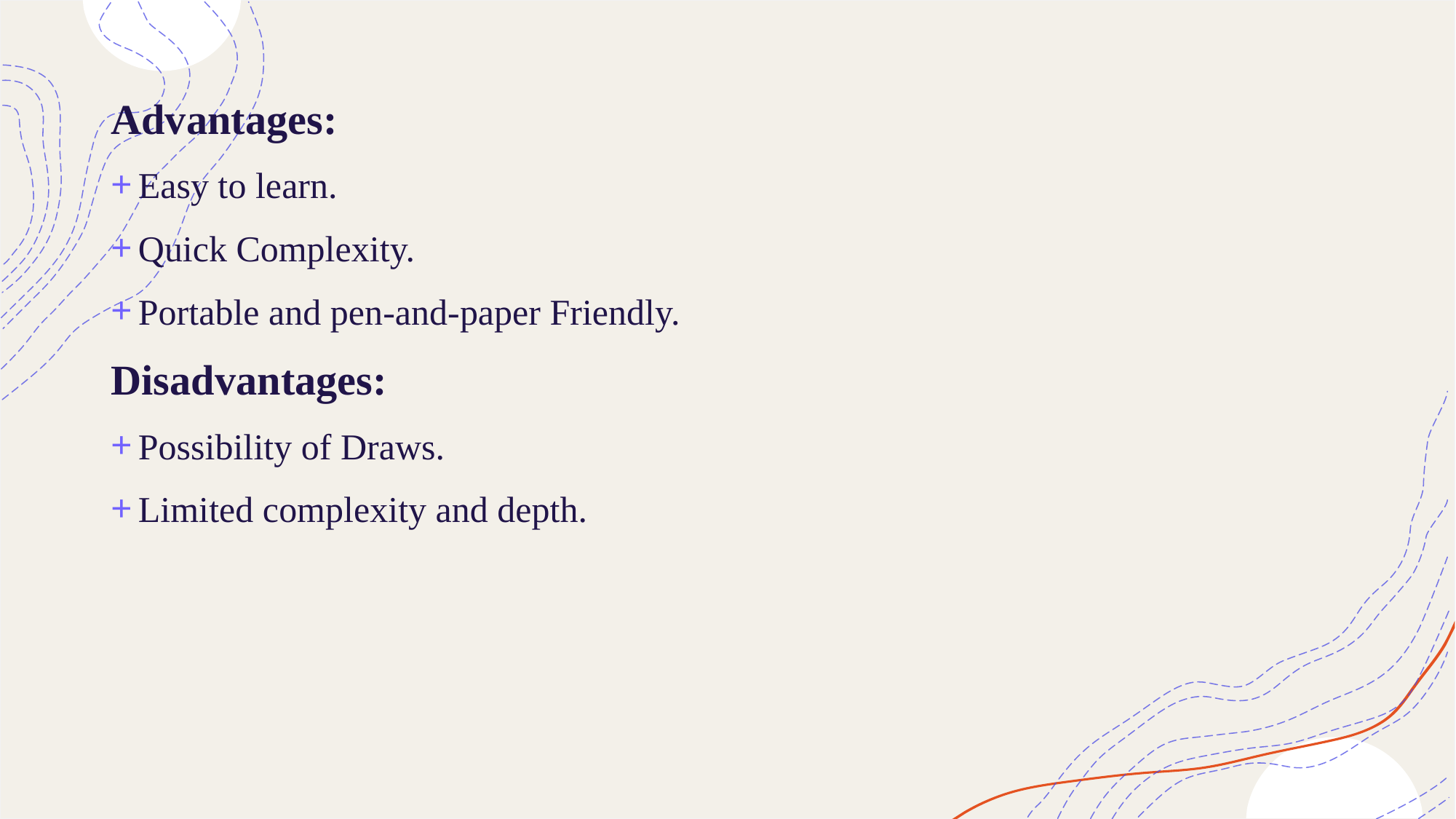

Advantages:
Easy to learn.
Quick Complexity.
Portable and pen-and-paper Friendly.
Disadvantages:
Possibility of Draws.
Limited complexity and depth.